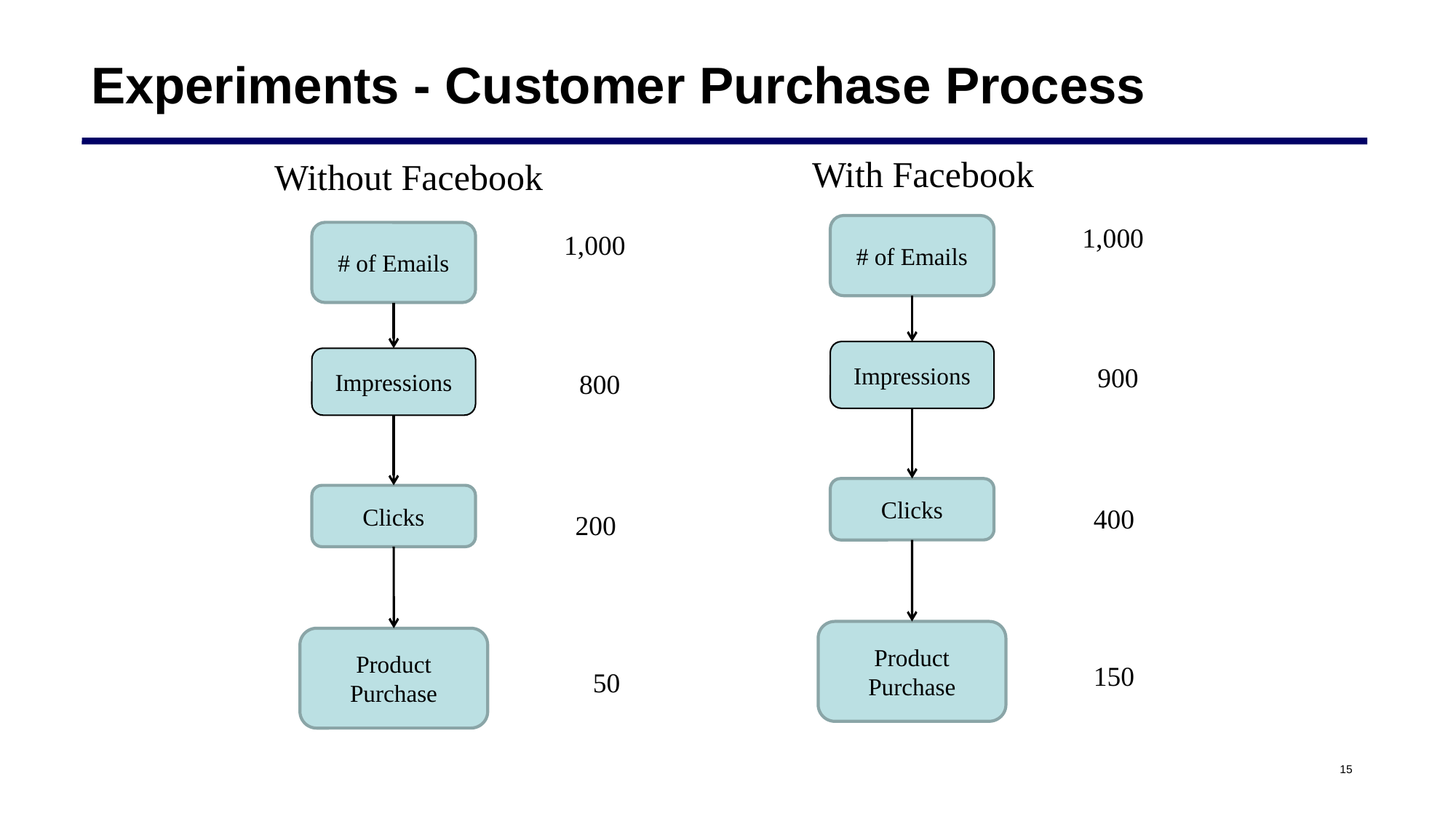

# Experiments - Customer Purchase Process
With Facebook
Without Facebook
# of Emails
1,000
# of Emails
1,000
Impressions
Impressions
900
800
Clicks
Clicks
400
200
Product Purchase
Product Purchase
150
50